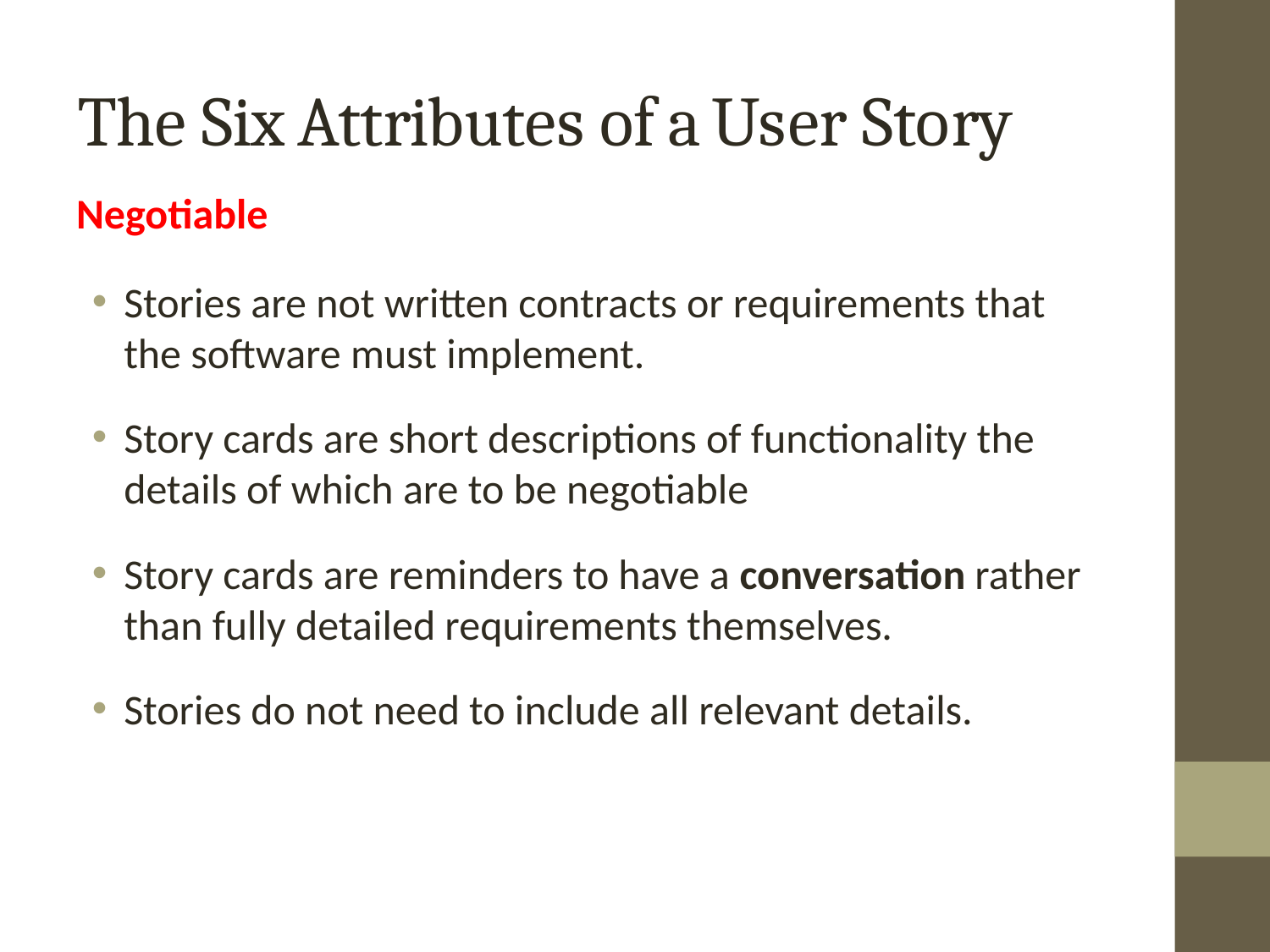

# The Six Attributes of a User Story
Negotiable

Stories are not written contracts or requirements that the software must implement.

Story cards are short descriptions of functionality the details of which are to be negotiable

Story cards are reminders to have a conversation rather than fully detailed requirements themselves.

Stories do not need to include all relevant details.